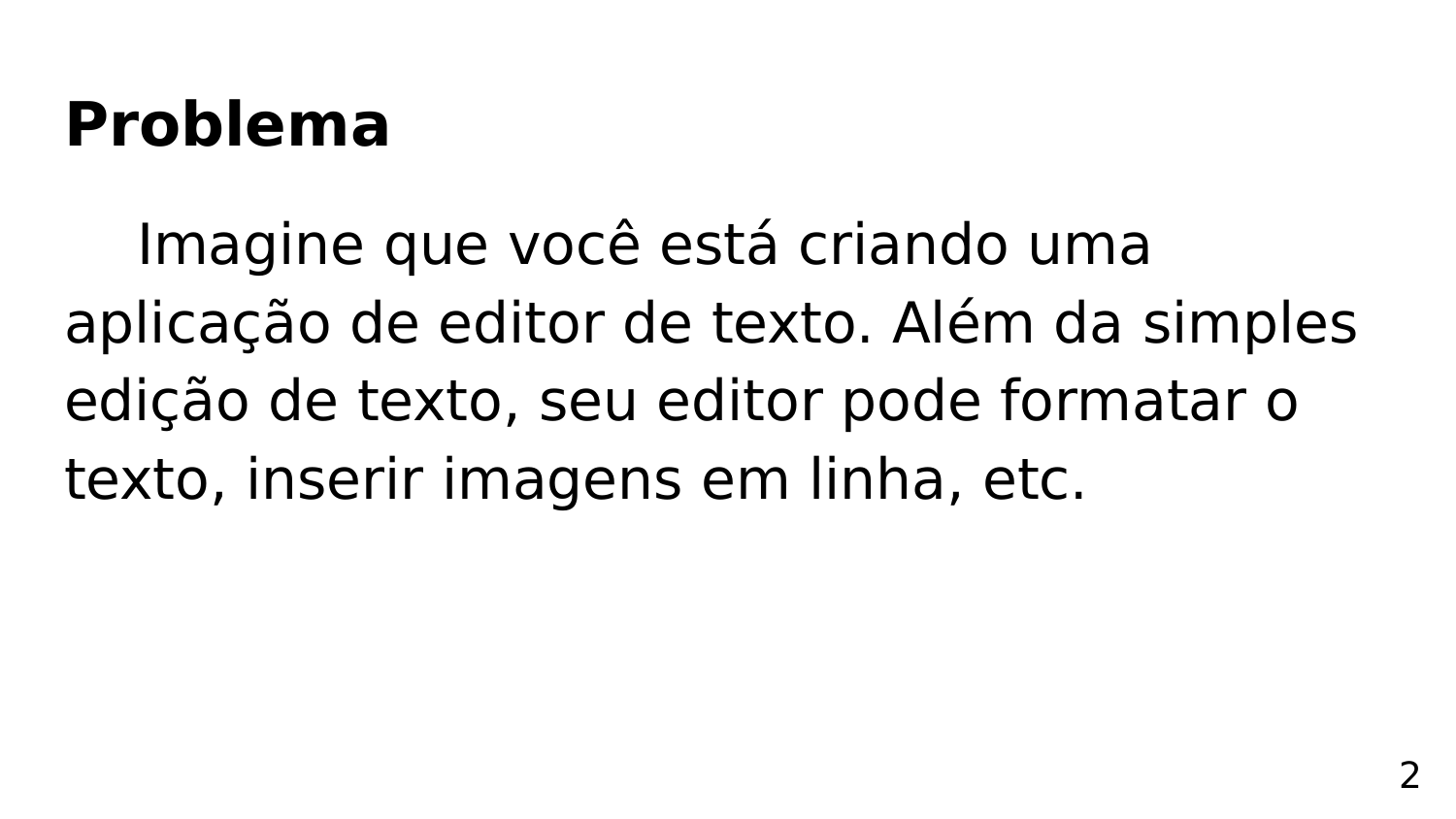

# Problema
Imagine que você está criando uma aplicação de editor de texto. Além da simples edição de texto, seu editor pode formatar o texto, inserir imagens em linha, etc.
2